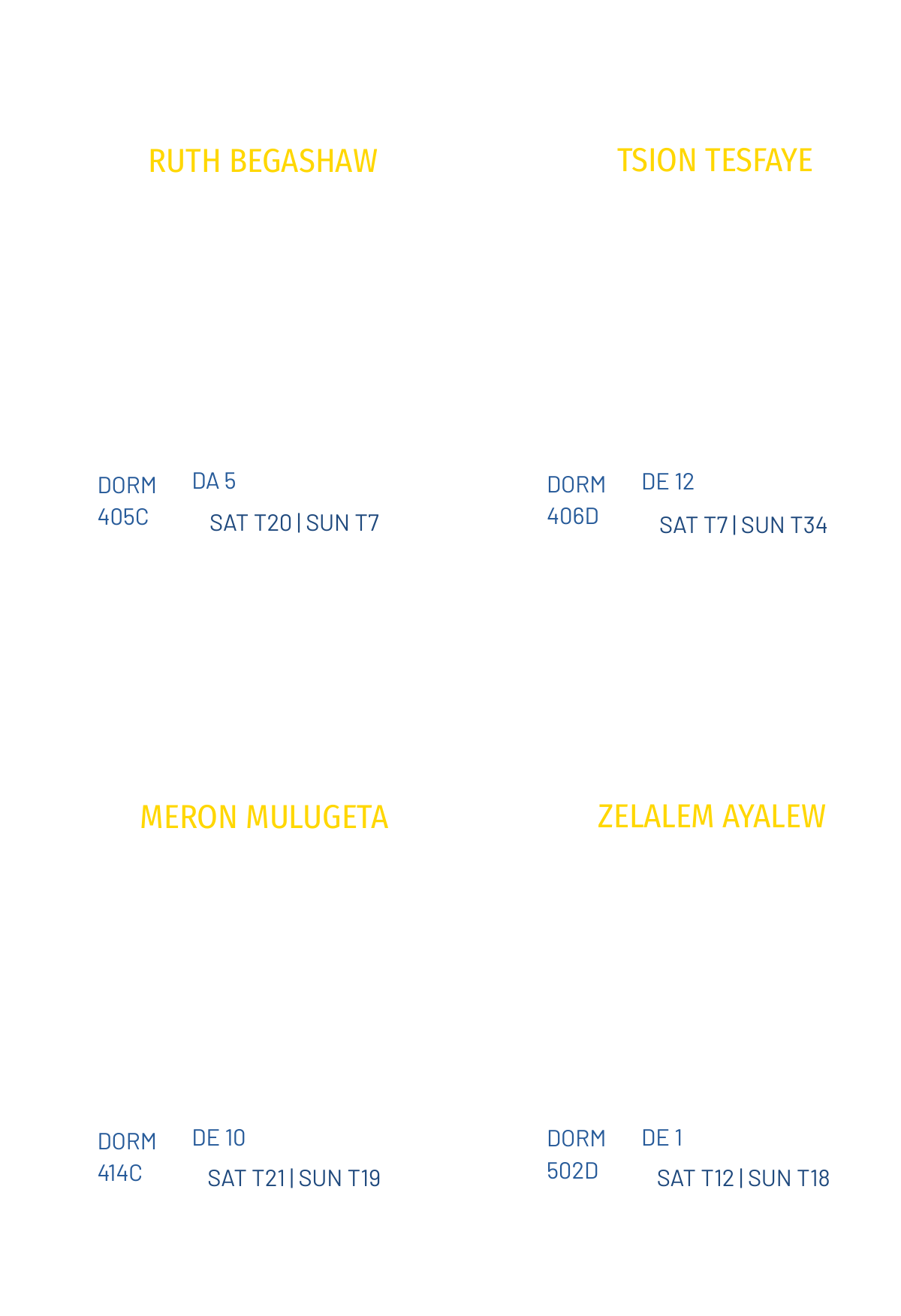

TSION TESFAYE
RUTH BEGASHAW
VIRTUAL CAMPUS MINISTRY (VCM)
VIRTUAL CAMPUS MINISTRY (VCM)
PARTICIPANT
PARTICIPANT
DA 5
DE 12
DORM
DORM
406D
405C
SAT T20 | SUN T7
SAT T7 | SUN T34
ZELALEM AYALEW
MERON MULUGETA
VIRTUAL CAMPUS MINISTRY (VCM)
NEW
PARTICIPANT
PARTICIPANT
DE 10
DE 1
DORM
DORM
502D
414C
SAT T21 | SUN T19
SAT T12 | SUN T18